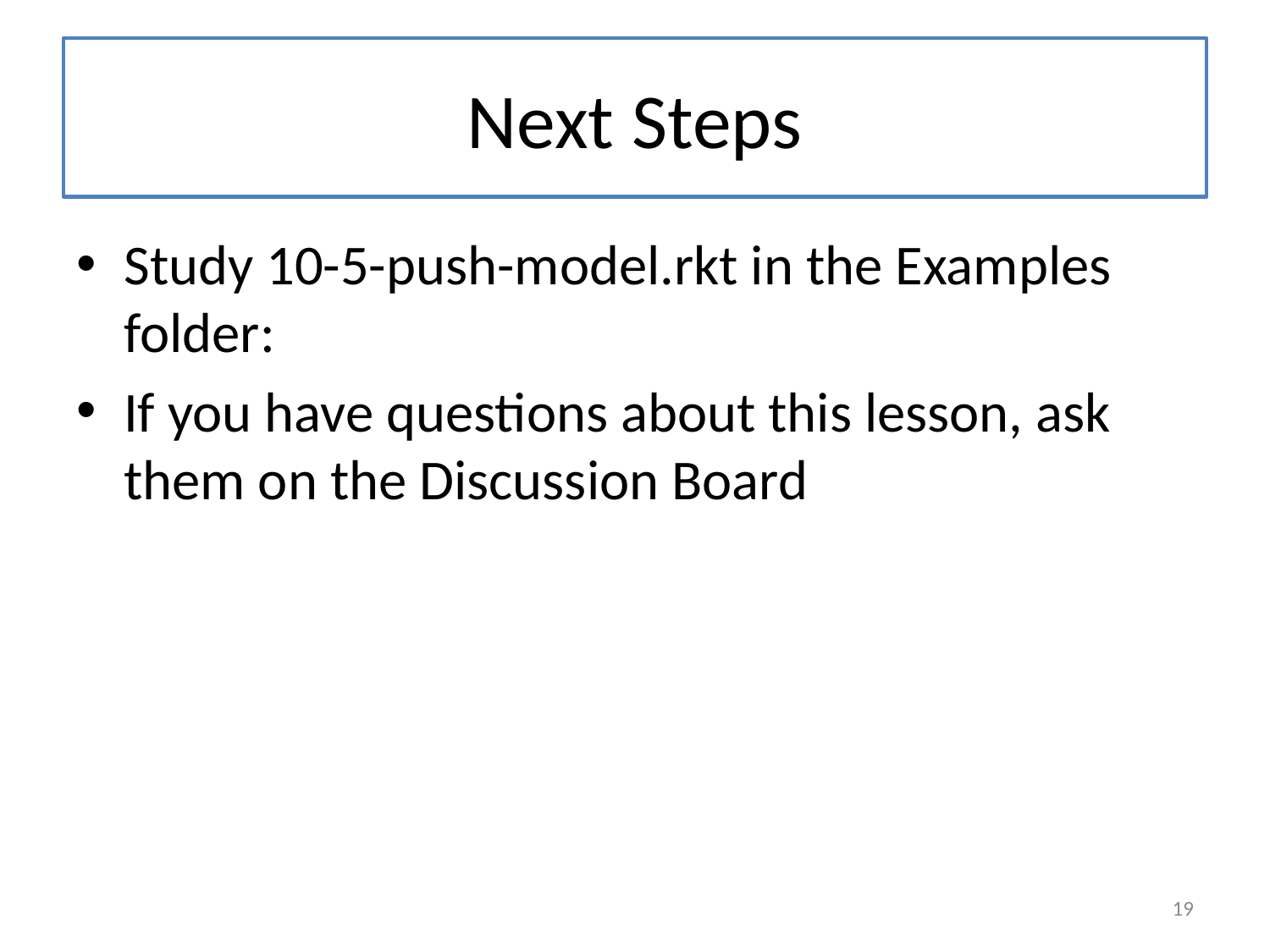

# Next Steps
Study 10-5-push-model.rkt in the Examples folder:
If you have questions about this lesson, ask them on the Discussion Board

19